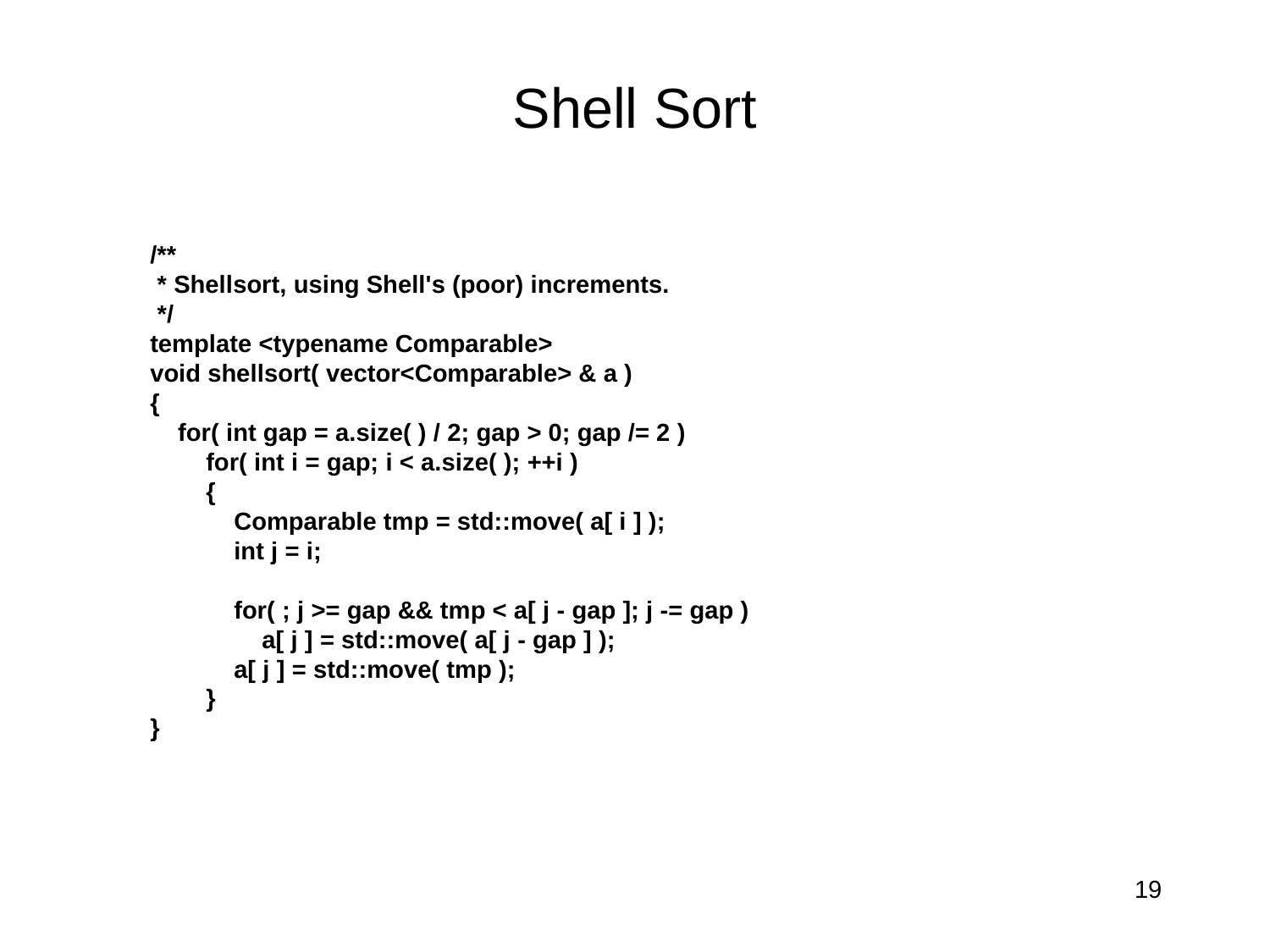

# Shell Sort
/**
 * Shellsort, using Shell's (poor) increments.
 */
template <typename Comparable>
void shellsort( vector<Comparable> & a )
{
    for( int gap = a.size( ) / 2; gap > 0; gap /= 2 )
        for( int i = gap; i < a.size( ); ++i )
        {
            Comparable tmp = std::move( a[ i ] );
            int j = i;

            for( ; j >= gap && tmp < a[ j - gap ]; j -= gap )
                a[ j ] = std::move( a[ j - gap ] );
            a[ j ] = std::move( tmp );
        }
}
19